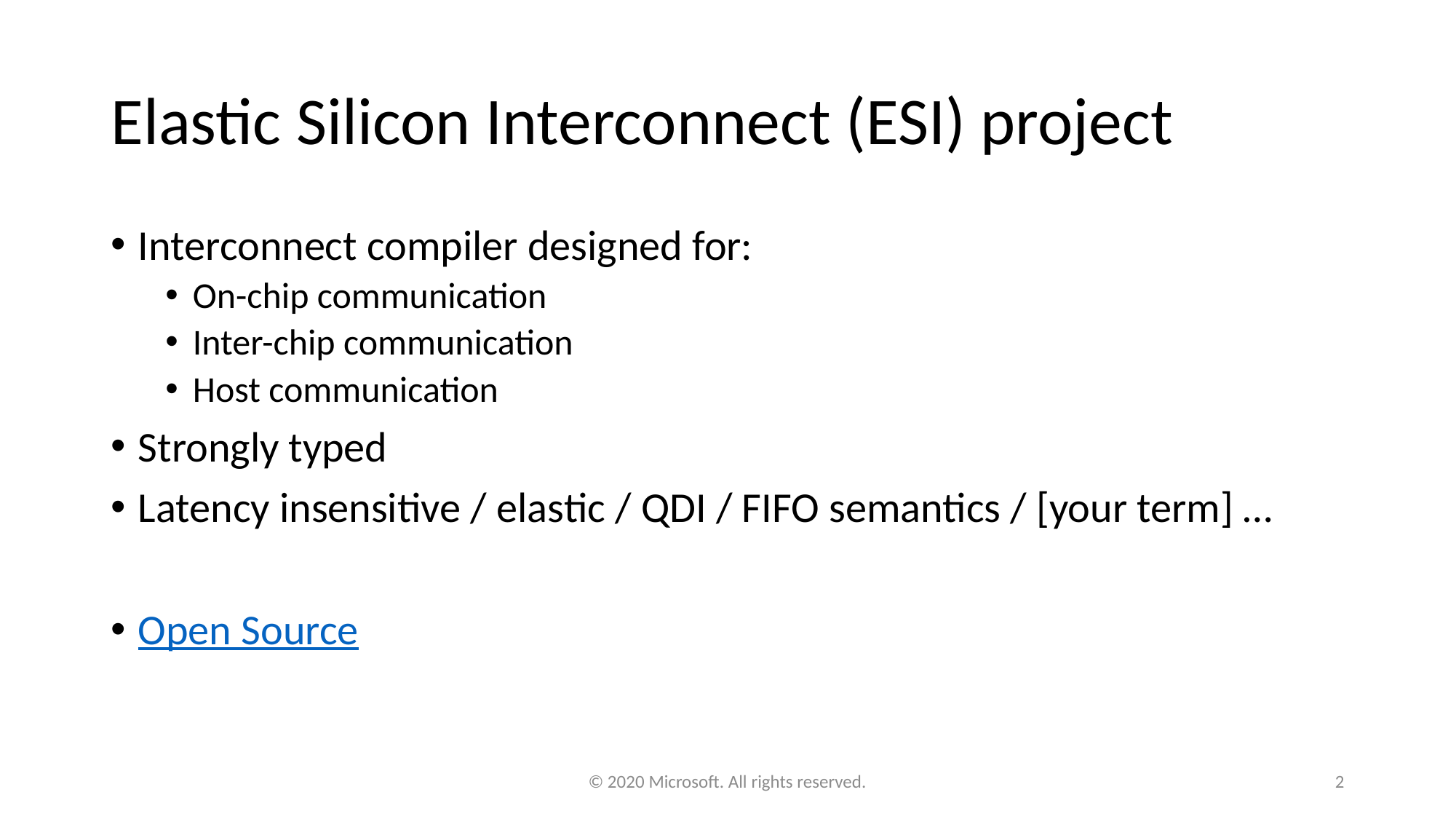

# Elastic Silicon Interconnect (ESI) project
Interconnect compiler designed for:
On-chip communication
Inter-chip communication
Host communication
Strongly typed
Latency insensitive / elastic / QDI / FIFO semantics / [your term] …

Open Source

© 2020 Microsoft. All rights reserved.
2